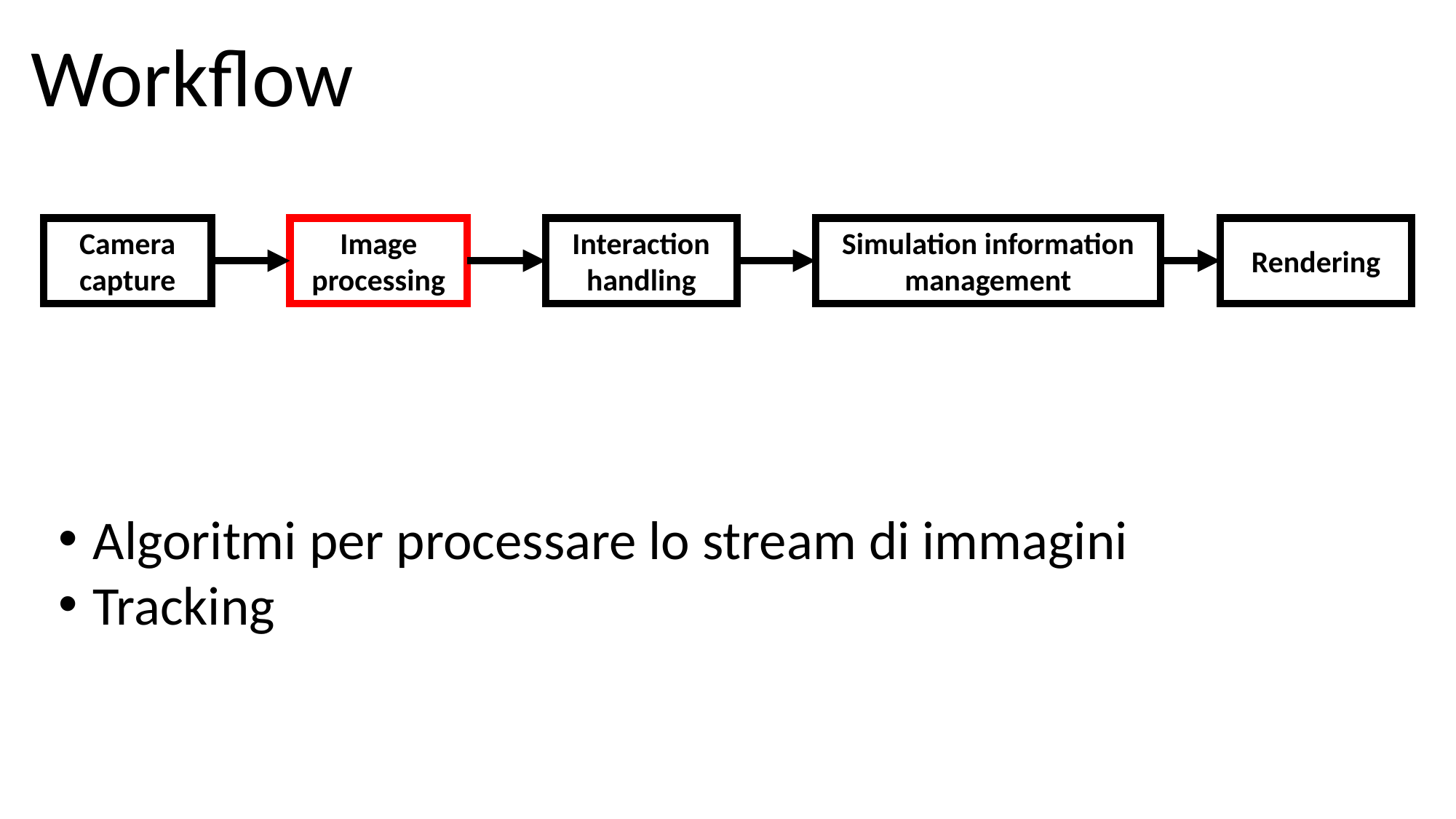

Workflow
Rendering
Interaction
handling
Simulation information
management
Camera
capture
Image
processing
Algoritmi per processare lo stream di immagini
Tracking